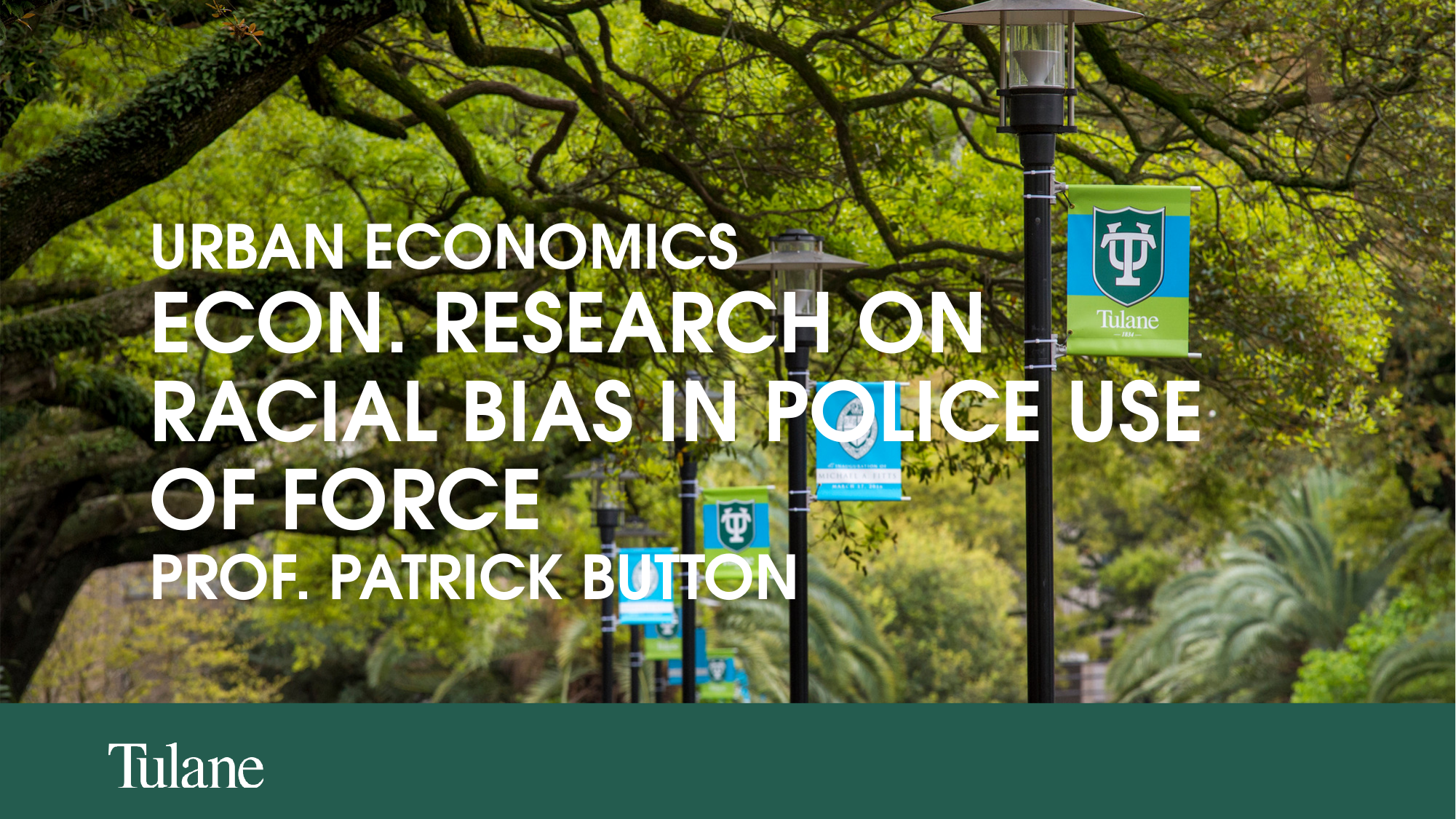

Urban Economics
Econ. Research on Racial Bias in police use of force
Prof. Patrick Button